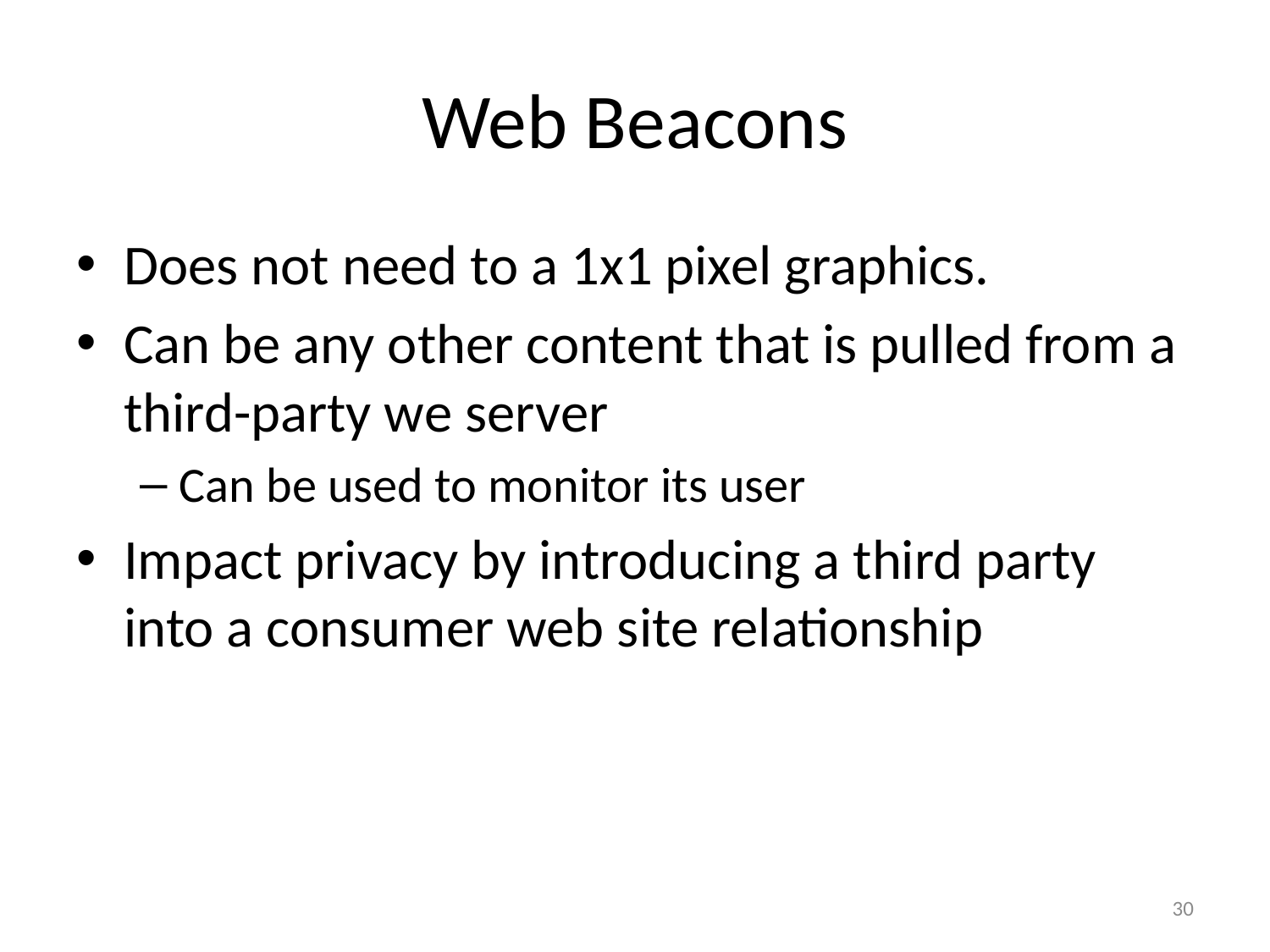

# Web Beacons
Does not need to a 1x1 pixel graphics.
Can be any other content that is pulled from a third-party we server
Can be used to monitor its user
Impact privacy by introducing a third party into a consumer web site relationship
30